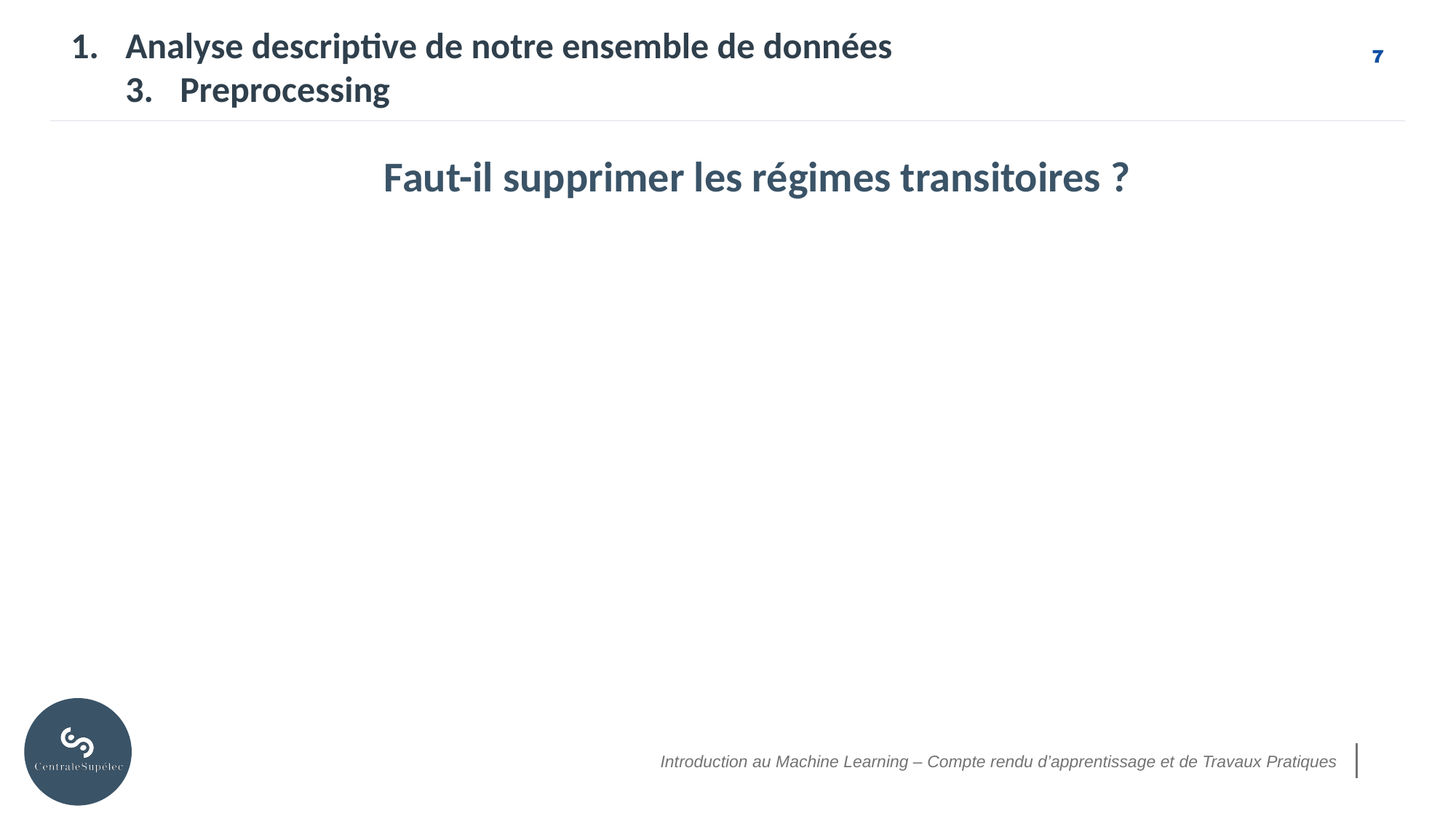

Analyse descriptive de notre ensemble de données
Preprocessing
Faut-il supprimer les régimes transitoires ?
Introduction au Machine Learning – Compte rendu d’apprentissage et de Travaux Pratiques